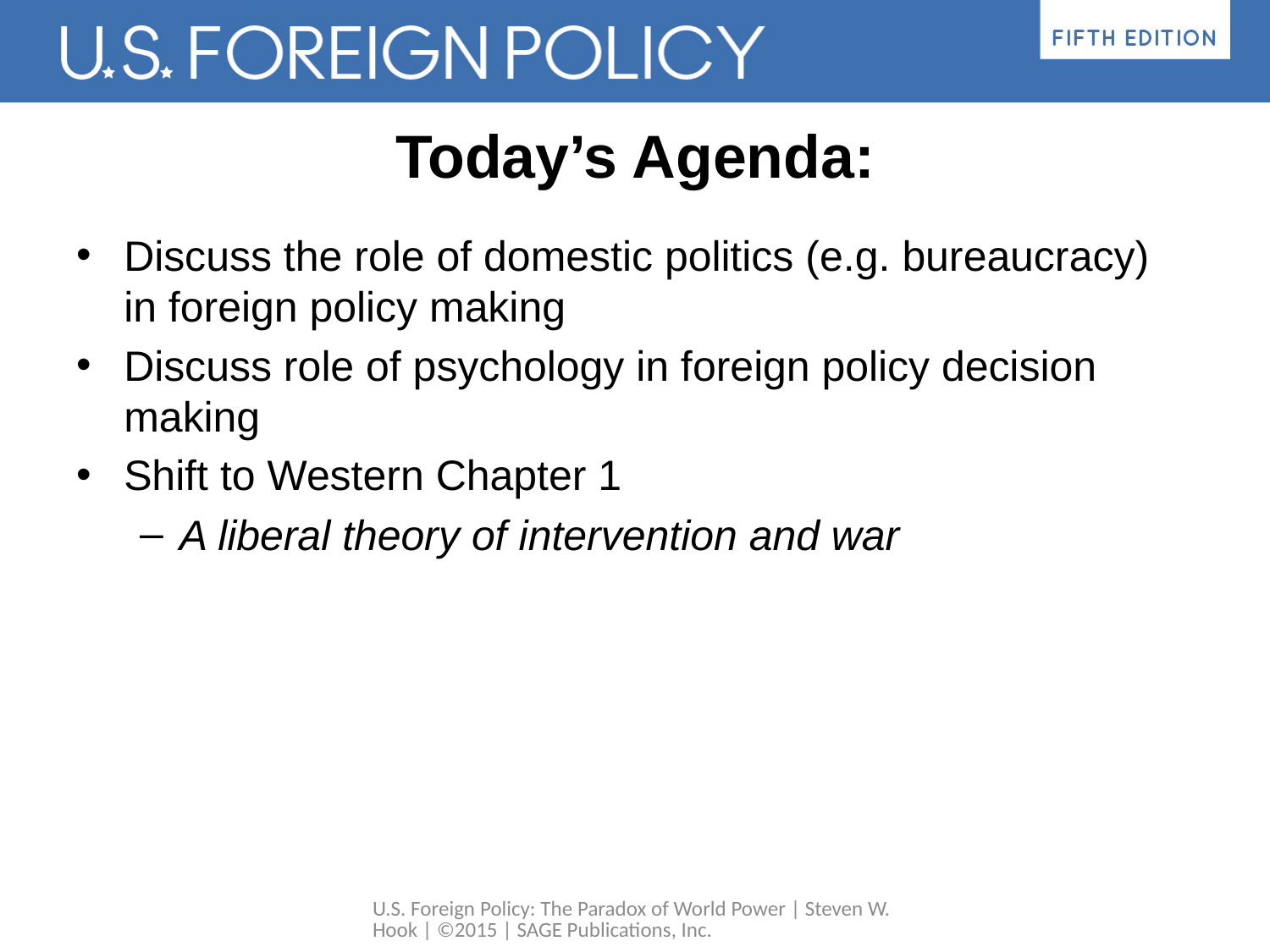

# Today’s Agenda:
Discuss the role of domestic politics (e.g. bureaucracy) in foreign policy making
Discuss role of psychology in foreign policy decision making
Shift to Western Chapter 1
A liberal theory of intervention and war
U.S. Foreign Policy: The Paradox of World Power | Steven W. Hook | ©2015 | SAGE Publications, Inc.